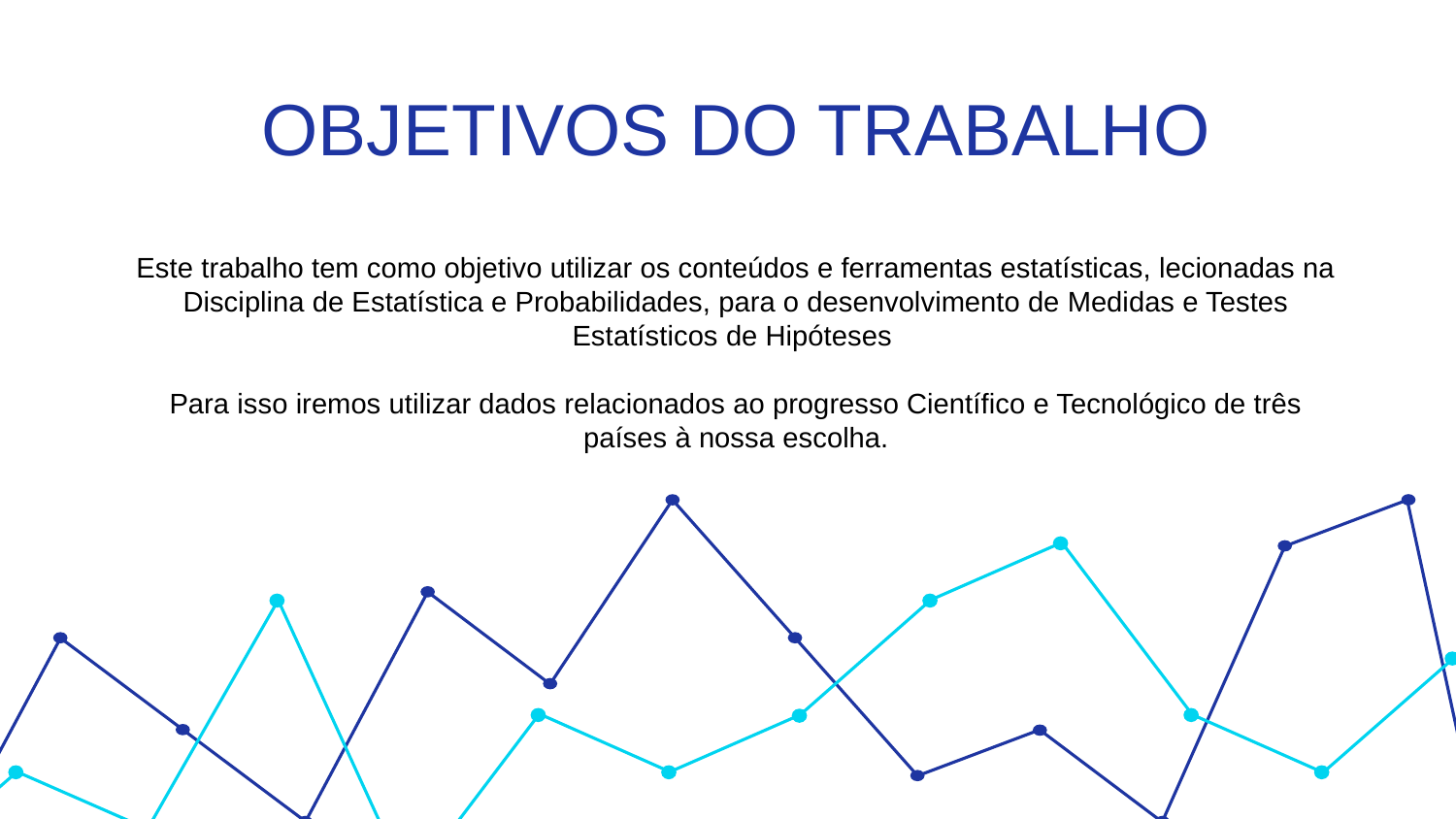

# OBJETIVOS DO TRABALHO
Este trabalho tem como objetivo utilizar os conteúdos e ferramentas estatísticas, lecionadas na Disciplina de Estatística e Probabilidades, para o desenvolvimento de Medidas e Testes Estatísticos de Hipóteses

Para isso iremos utilizar dados relacionados ao progresso Científico e Tecnológico de três países à nossa escolha.